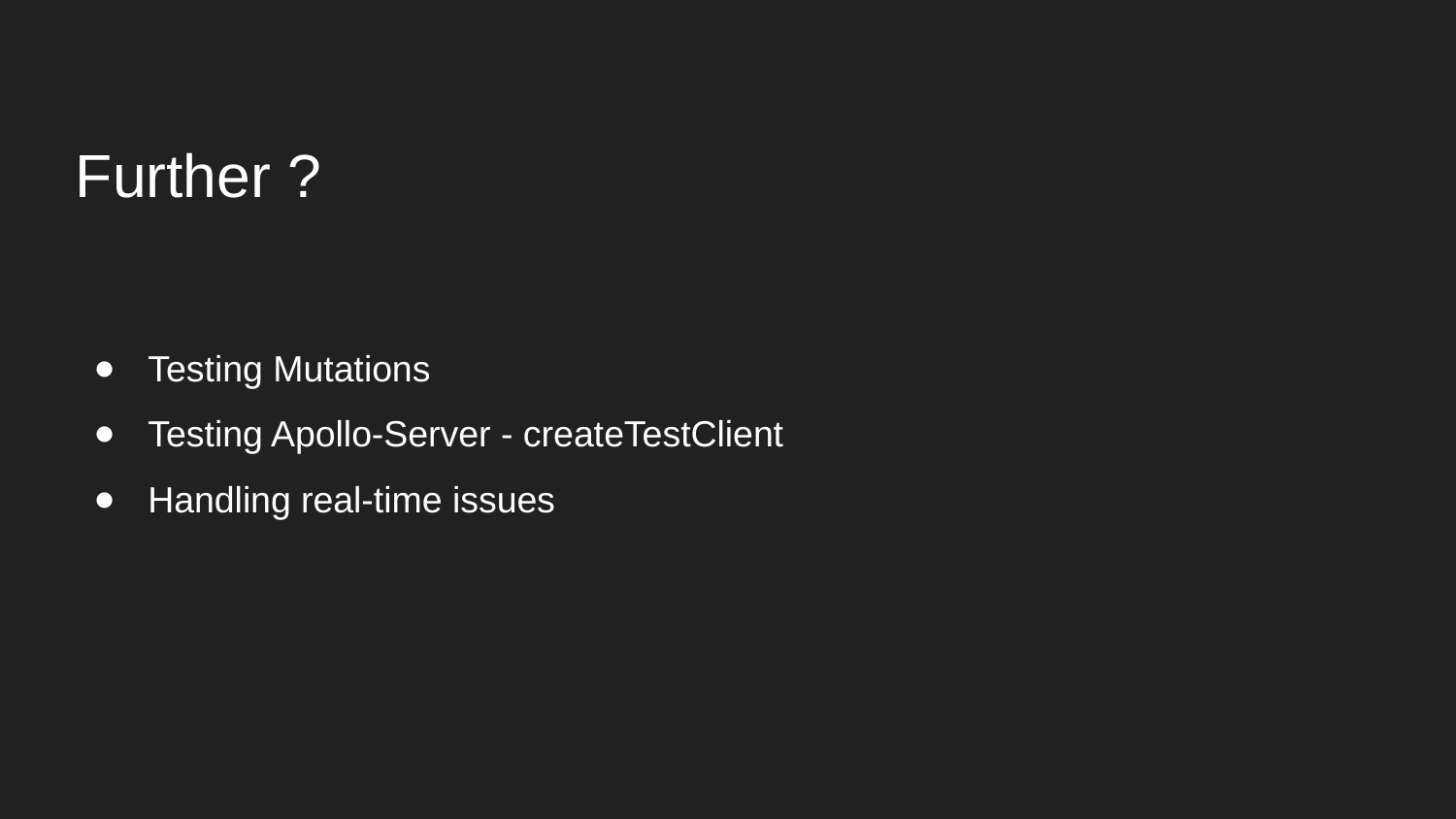

Further ?
Testing Mutations
Testing Apollo-Server - createTestClient
Handling real-time issues